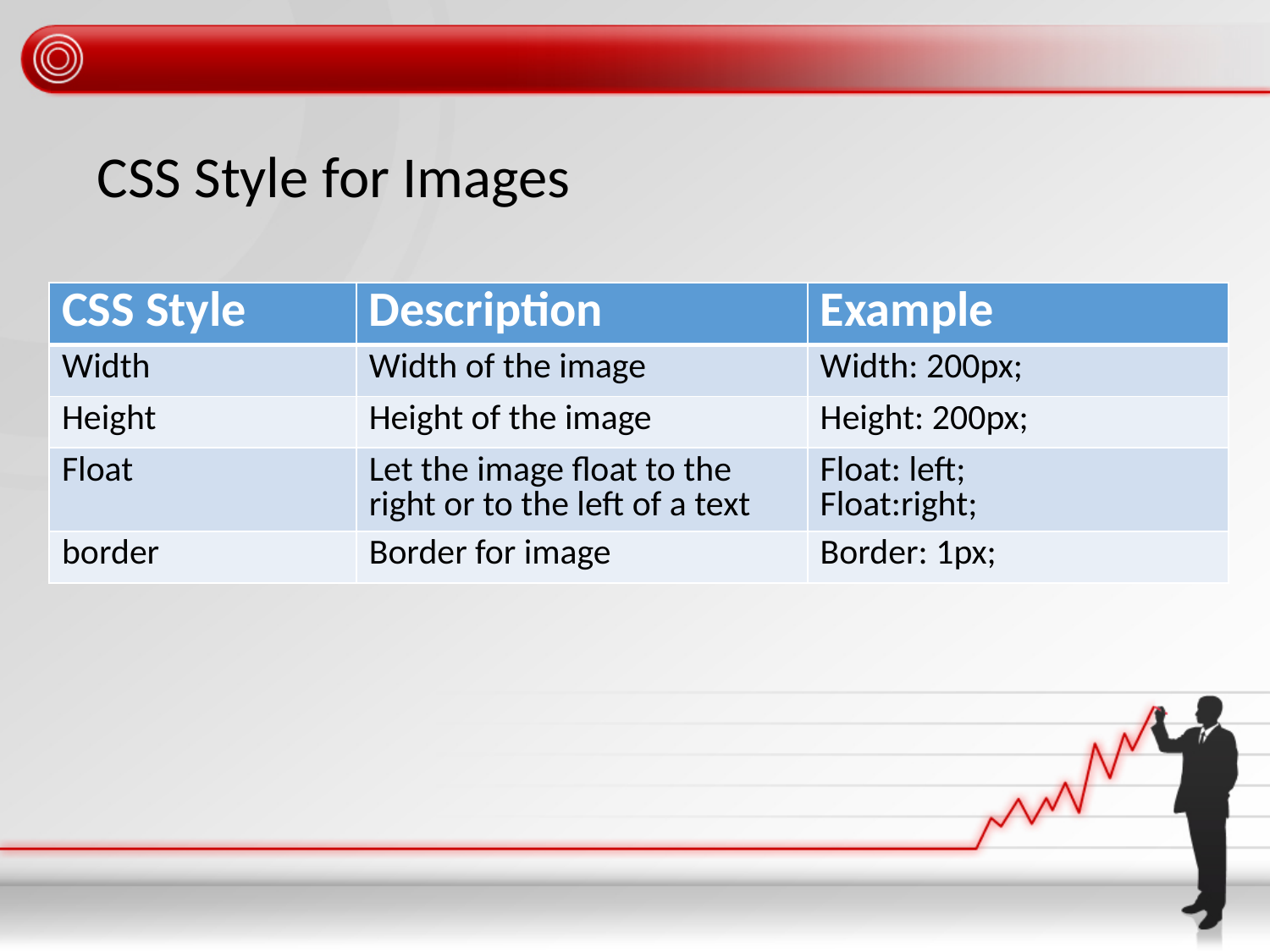

# CSS Style for Images
| CSS Style | Description | Example |
| --- | --- | --- |
| Width | Width of the image | Width: 200px; |
| Height | Height of the image | Height: 200px; |
| Float | Let the image float to the right or to the left of a text | Float: left; Float:right; |
| border | Border for image | Border: 1px; |